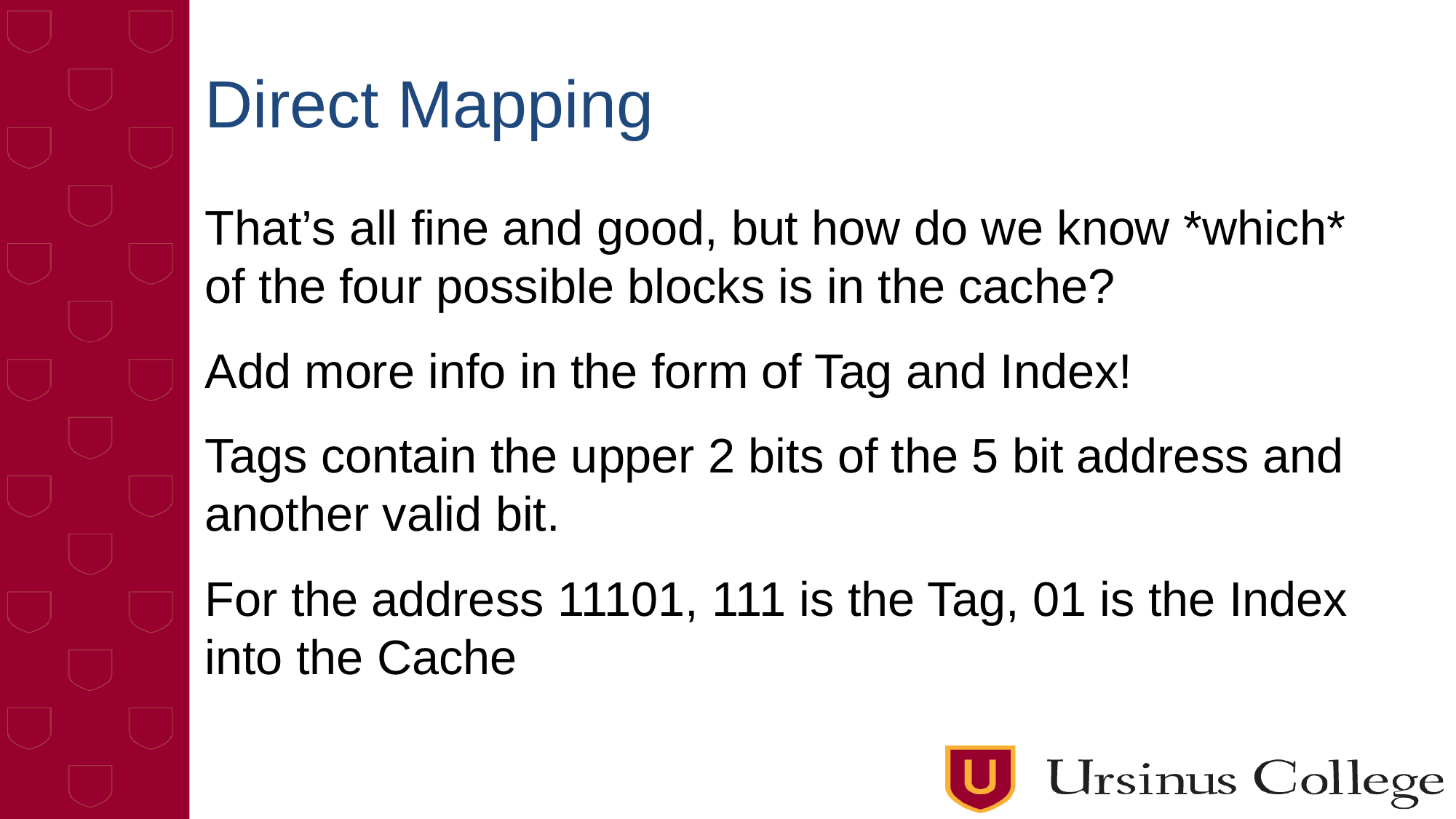

# Direct Mapping
That’s all fine and good, but how do we know *which* of the four possible blocks is in the cache?

Add more info in the form of Tag and Index!

Tags contain the upper 2 bits of the 5 bit address and another valid bit.

For the address 11101, 111 is the Tag, 01 is the Index into the Cache